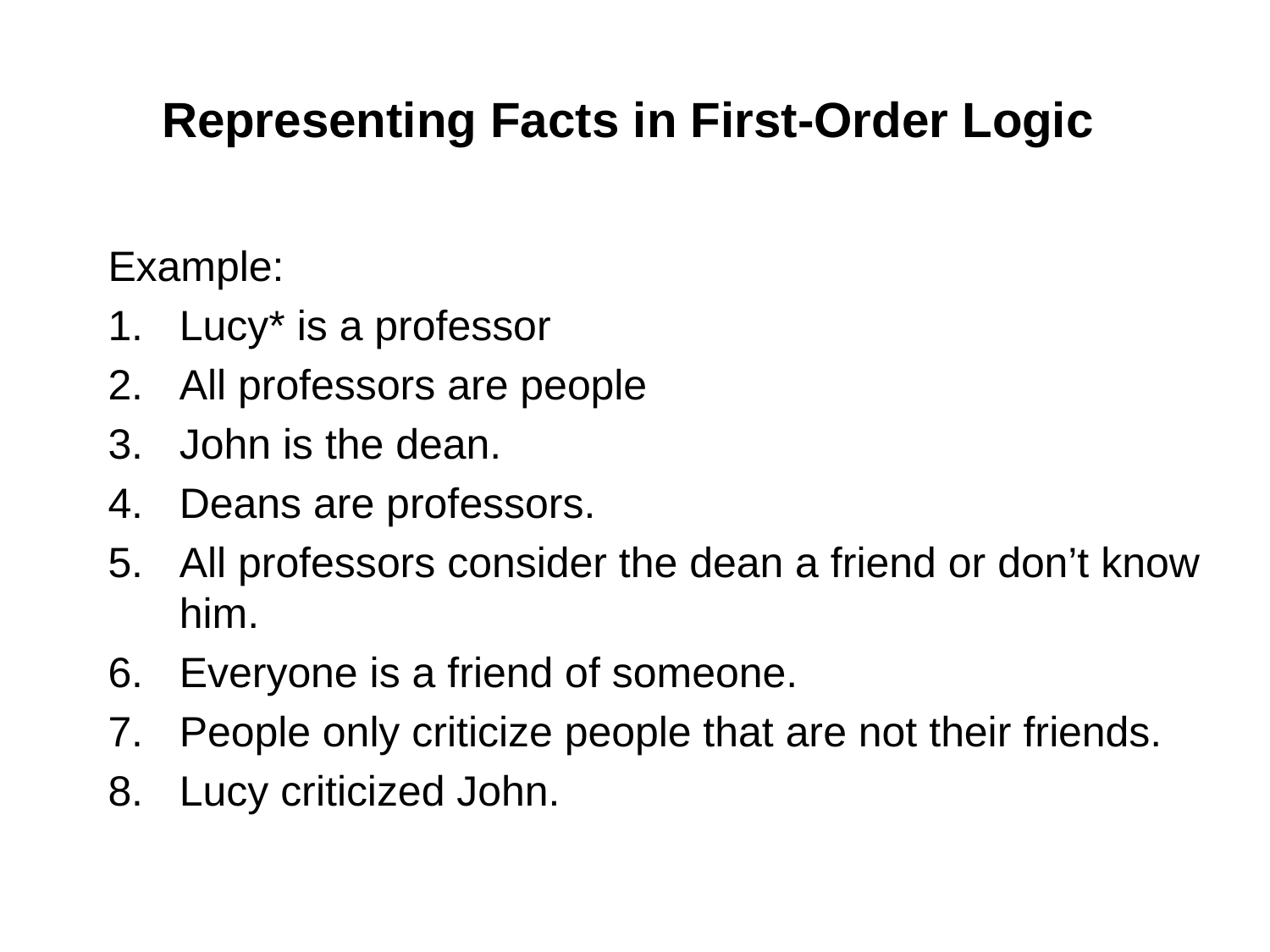

# Representing Facts in First-Order Logic
Example:
Lucy* is a professor
All professors are people
John is the dean.
Deans are professors.
All professors consider the dean a friend or don’t know him.
Everyone is a friend of someone.
People only criticize people that are not their friends.
Lucy criticized John.